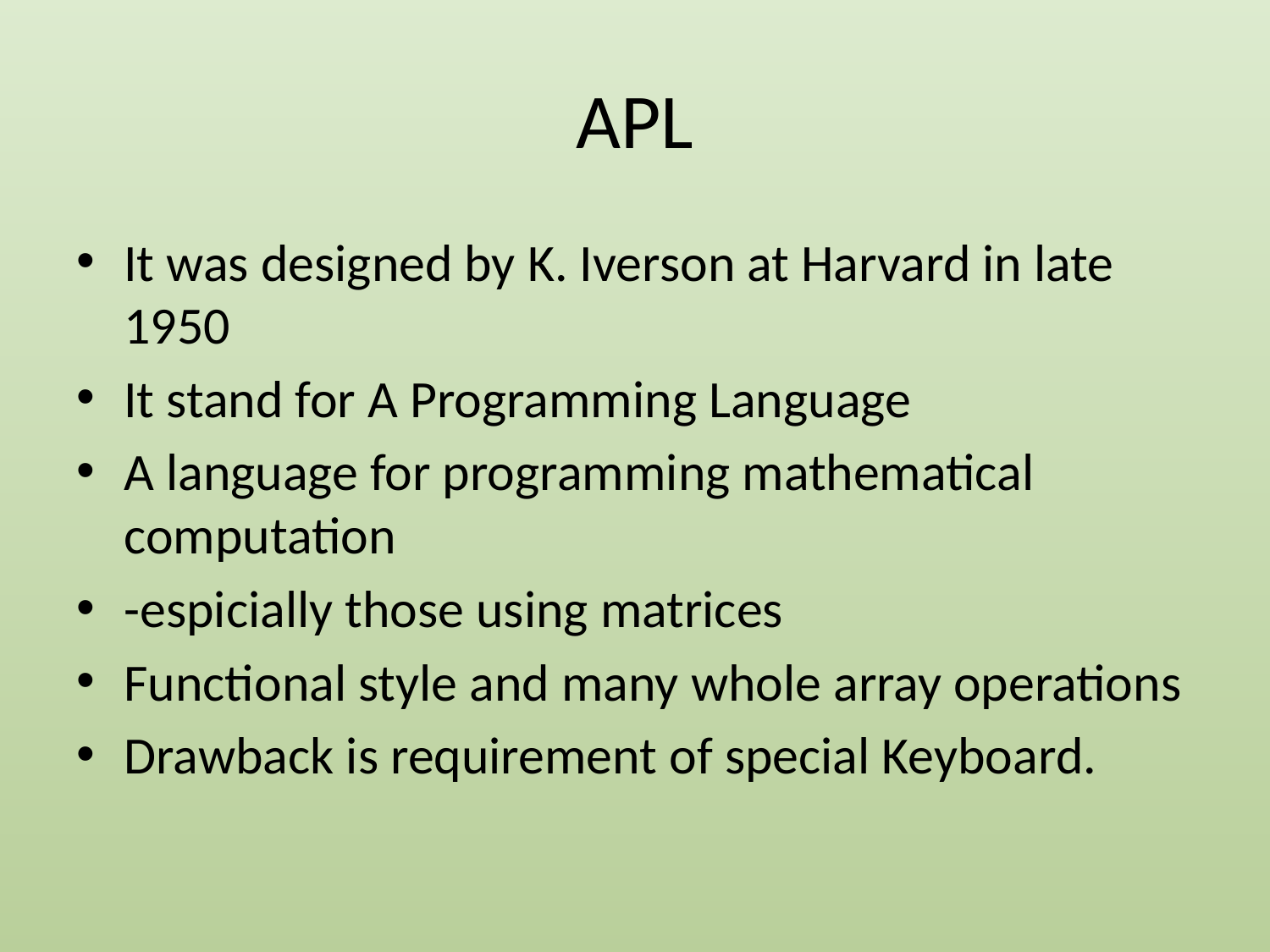

# APL
It was designed by K. Iverson at Harvard in late 1950
It stand for A Programming Language
A language for programming mathematical computation
-espicially those using matrices
Functional style and many whole array operations
Drawback is requirement of special Keyboard.